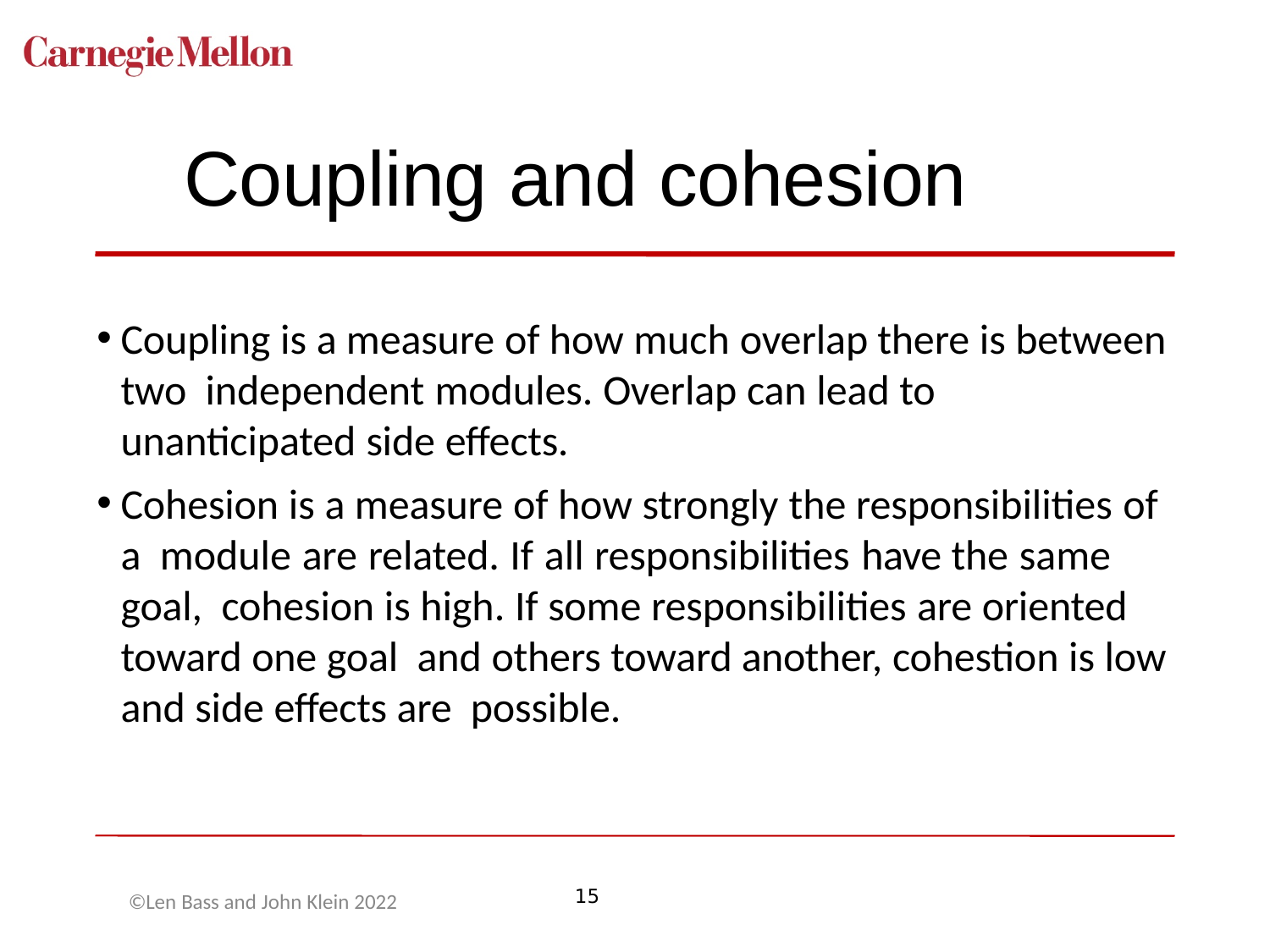

# Coupling and cohesion
Coupling is a measure of how much overlap there is between two  independent modules. Overlap can lead to unanticipated side effects.
Cohesion is a measure of how strongly the responsibilities of a  module are related. If all responsibilities have the same goal,  cohesion is high. If some responsibilities are oriented toward one goal  and others toward another, cohestion is low and side effects are  possible.
©Len Bass and John Klein 2022